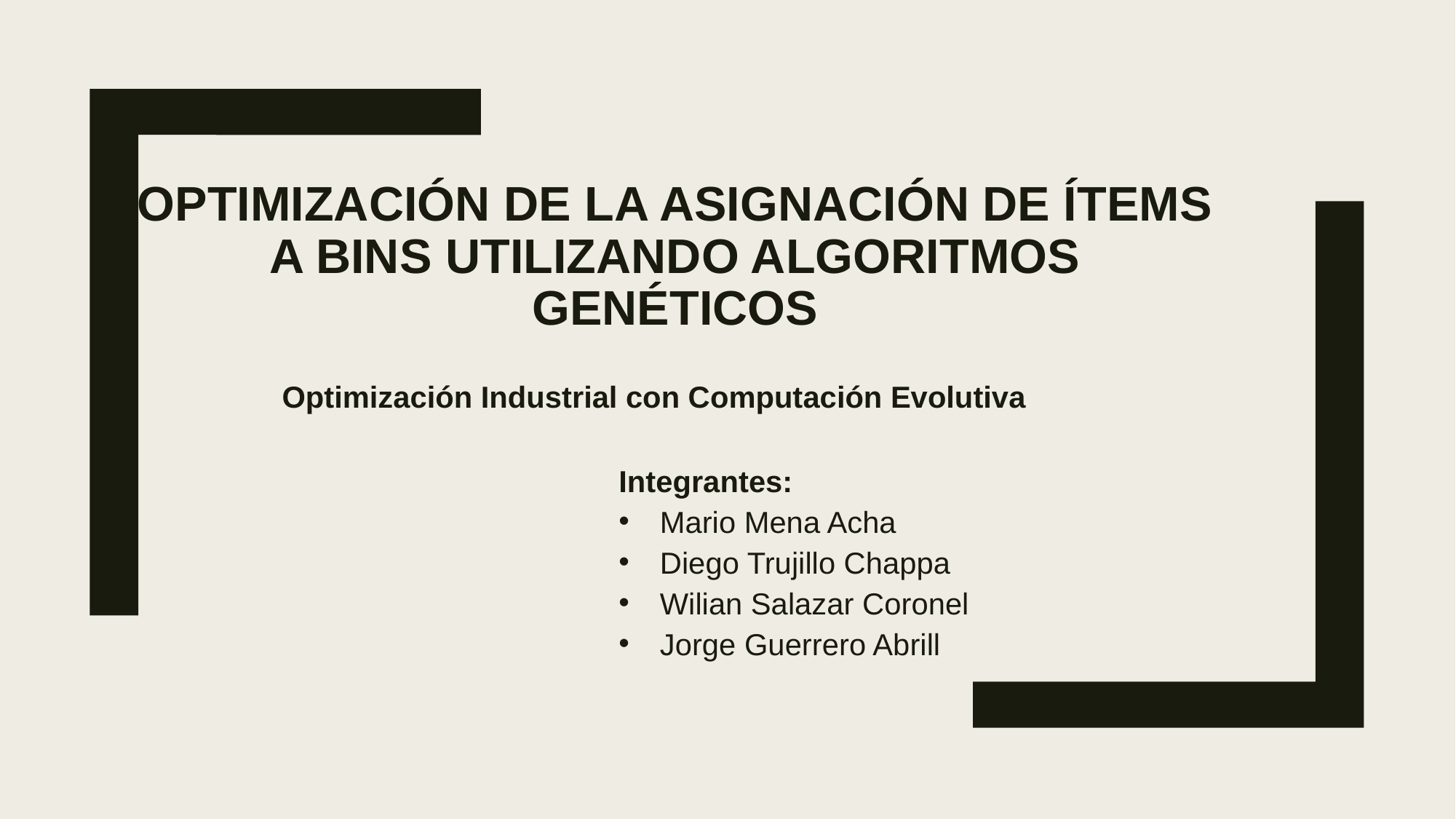

# OPTIMIZACIÓN DE LA ASIGNACIÓN DE ÍTEMS A BINS UTILIZANDO ALGORITMOS GENÉTICOS
Optimización Industrial con Computación Evolutiva
Integrantes:
Mario Mena Acha
Diego Trujillo Chappa
Wilian Salazar Coronel
Jorge Guerrero Abrill